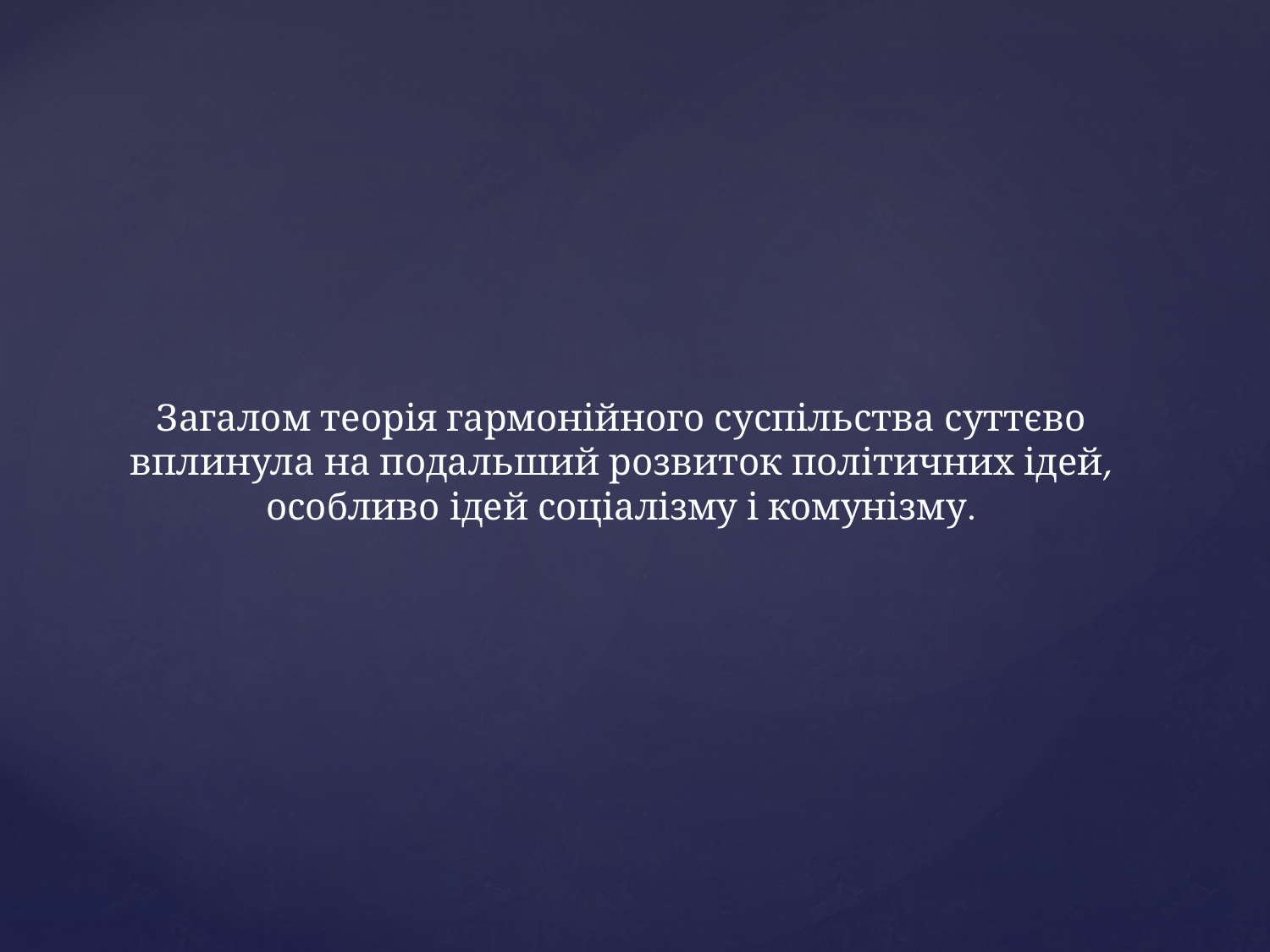

Загалом теорія гармонійного суспільства суттєво вплинула на подальший розви­ток політичних ідей, особливо ідей соціалізму і комунізму.